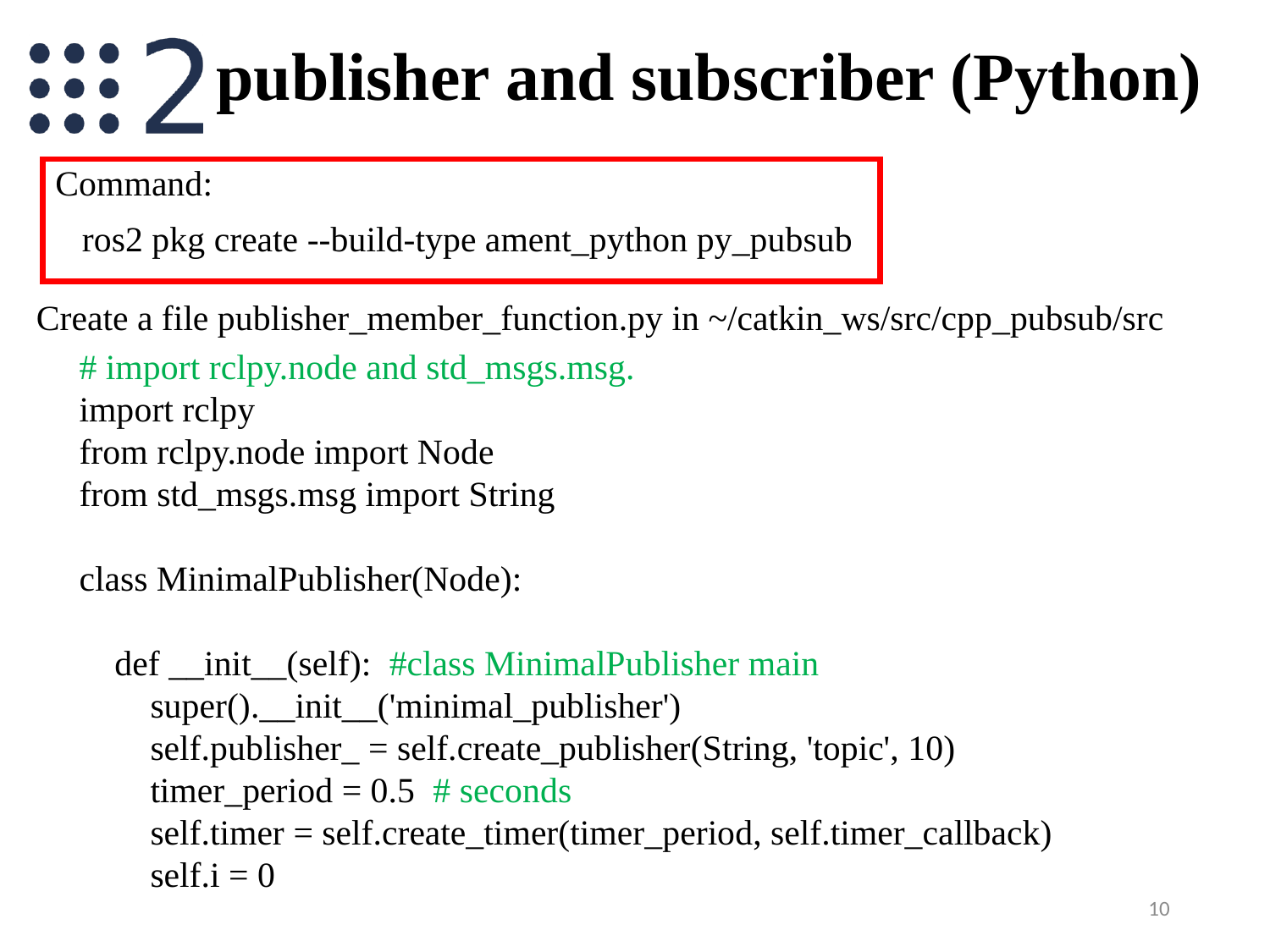

# publisher and subscriber (Python)
Command:
   ros2 pkg create --build-type ament_python py_pubsub
Create a file publisher_member_function.py in ~/catkin_ws/src/cpp_pubsub/src
# import rclpy.node and std_msgs.msg.
import rclpy
from rclpy.node import Node
from std_msgs.msg import String

class MinimalPublisher(Node):

    def __init__(self):  #class MinimalPublisher main
        super().__init__('minimal_publisher')
        self.publisher_ = self.create_publisher(String, 'topic', 10)
        timer_period = 0.5  # seconds
        self.timer = self.create_timer(timer_period, self.timer_callback)
        self.i = 0
10